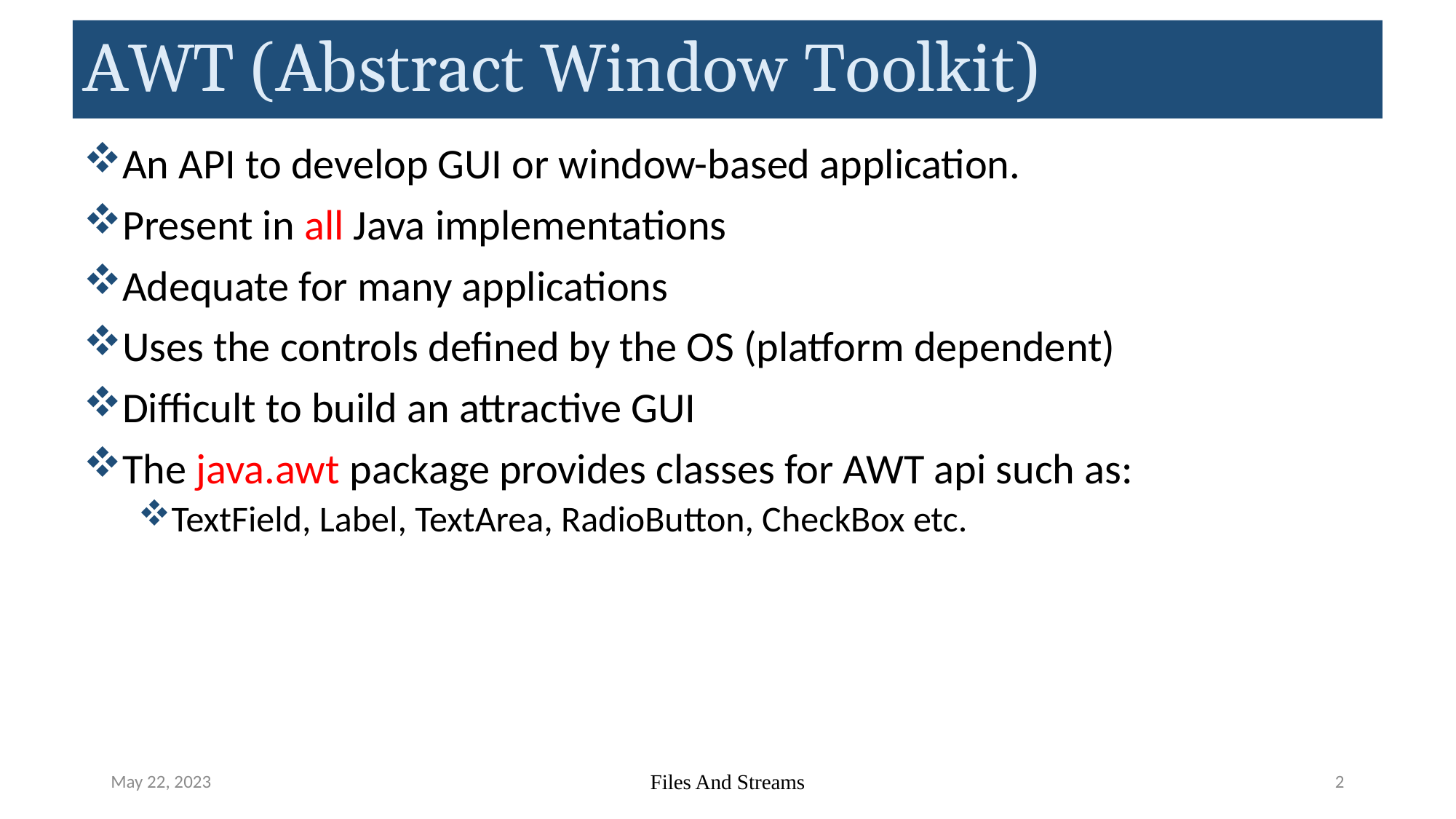

# AWT (Abstract Window Toolkit)
An API to develop GUI or window-based application.
Present in all Java implementations
Adequate for many applications
Uses the controls defined by the OS (platform dependent)
Difficult to build an attractive GUI
The java.awt package provides classes for AWT api such as:
TextField, Label, TextArea, RadioButton, CheckBox etc.
May 22, 2023
Files And Streams
2